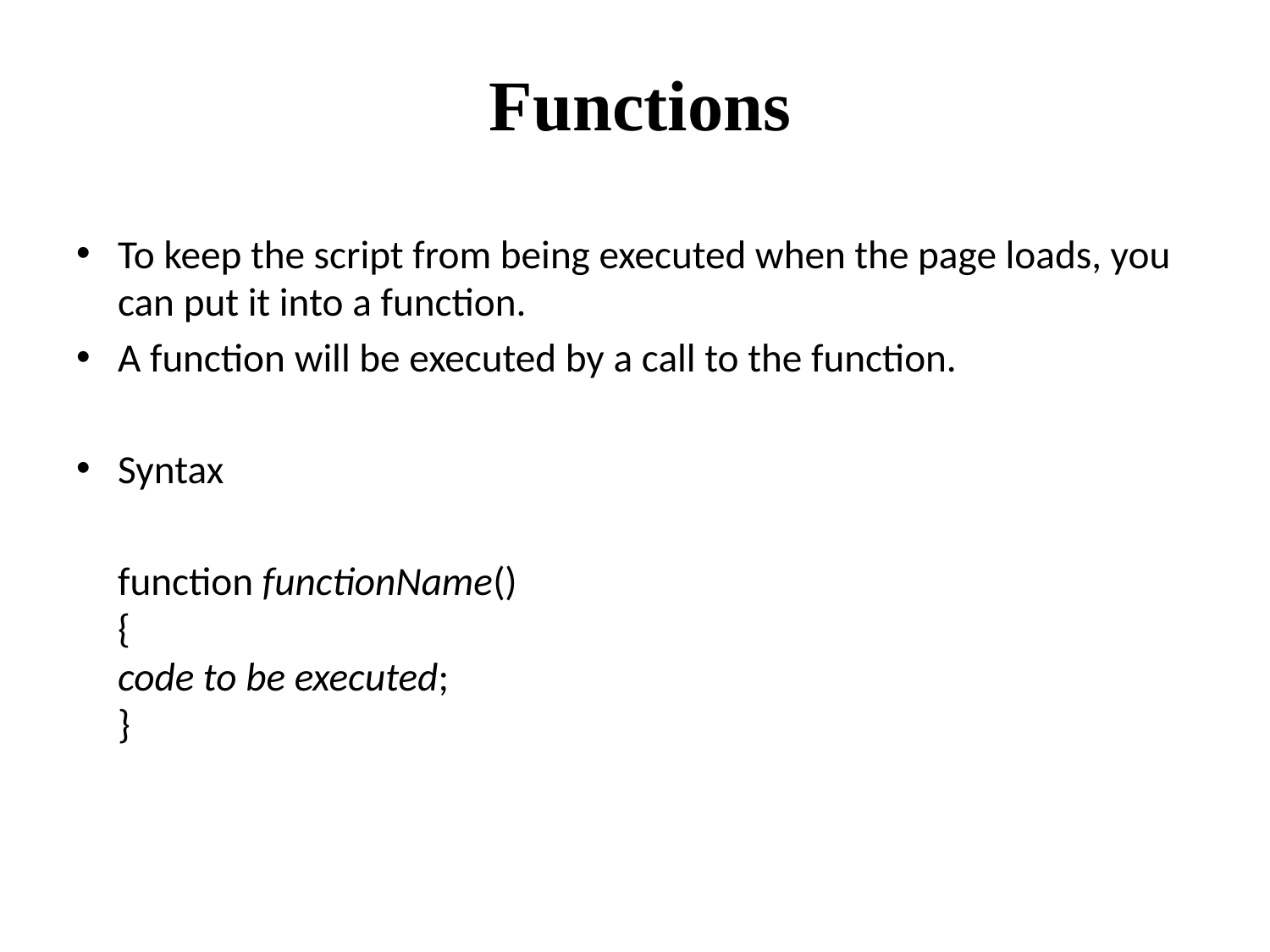

# Functions
To keep the script from being executed when the page loads, you can put it into a function.
A function will be executed by a call to the function.

Syntax

	function functionName()
{
code to be executed;
}